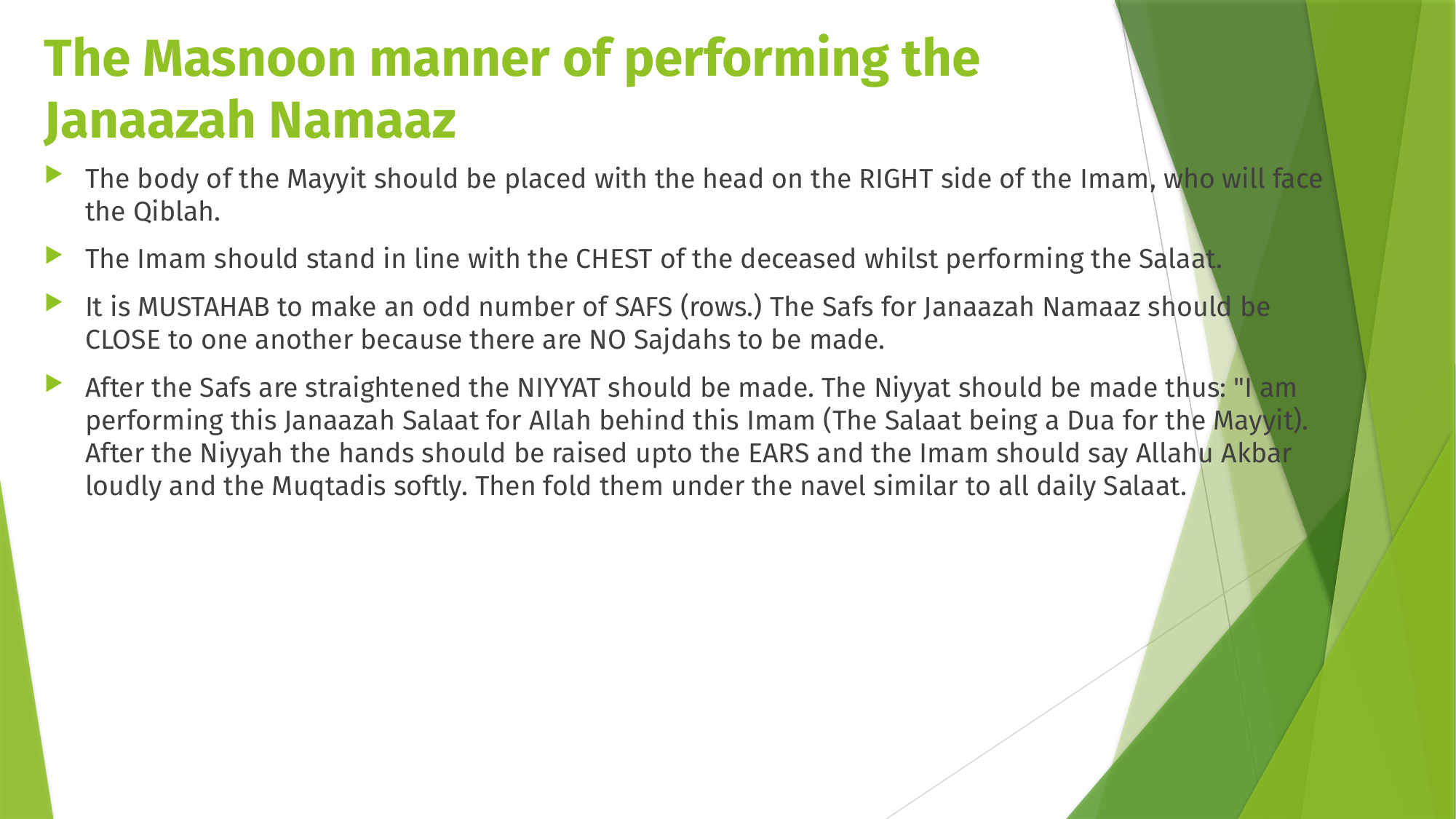

# The Masnoon manner of performing the Janaazah Namaaz
The body of the Mayyit should be placed with the head on the RIGHT side of the Imam, who will face the Qiblah.
The Imam should stand in line with the CHEST of the deceased whilst performing the Salaat.
It is MUSTAHAB to make an odd number of SAFS (rows.) The Safs for Janaazah Namaaz should be CLOSE to one another because there are NO Sajdahs to be made.
After the Safs are straightened the NIYYAT should be made. The Niyyat should be made thus: "I am performing this Janaazah Salaat for AIlah behind this Imam (The Salaat being a Dua for the Mayyit). After the Niyyah the hands should be raised upto the EARS and the Imam should say Allahu Akbar loudly and the Muqtadis softly. Then fold them under the navel similar to all daily Salaat.